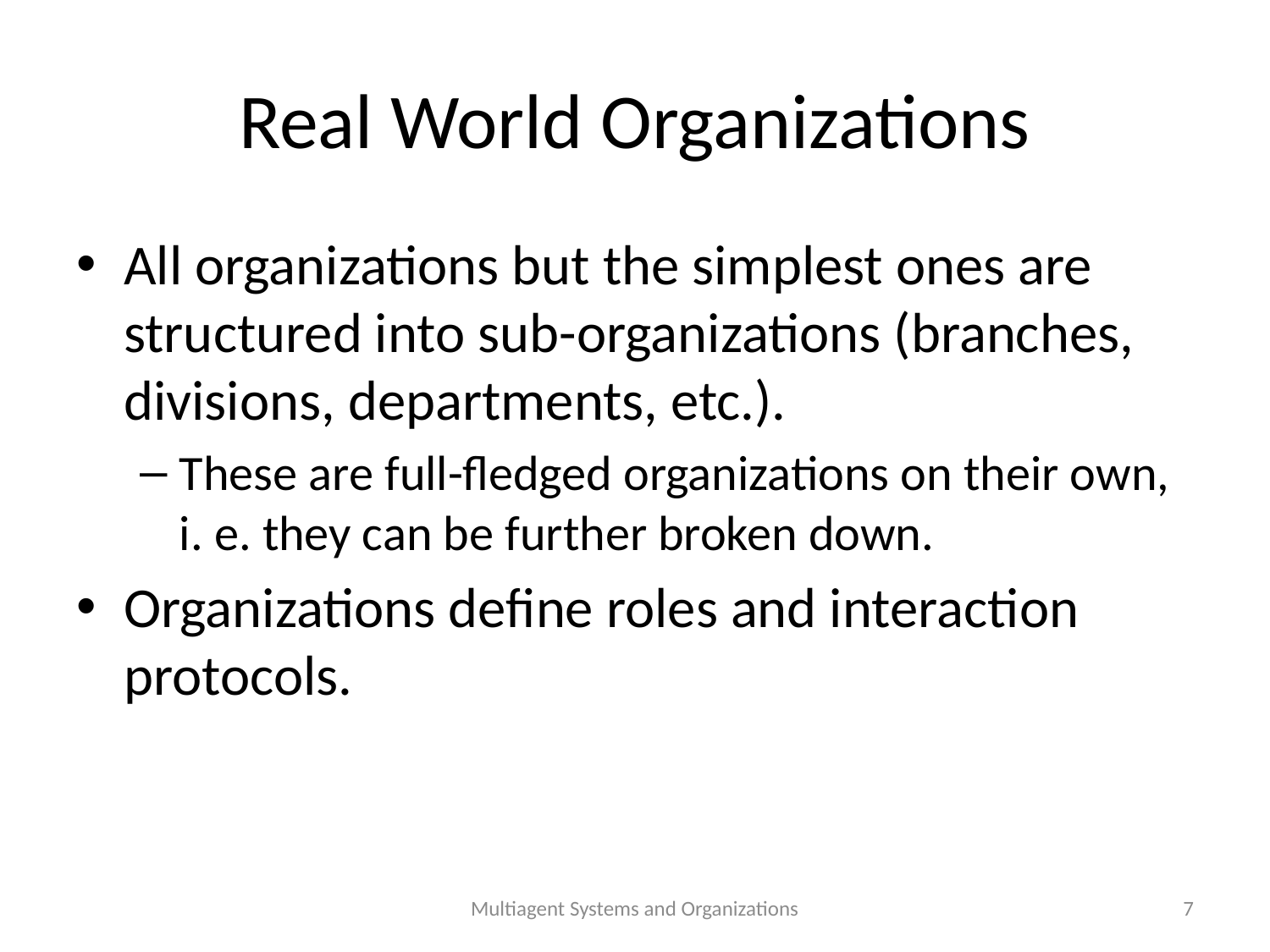

# Real World Organizations
All organizations but the simplest ones are structured into sub-organizations (branches, divisions, departments, etc.).
These are full-fledged organizations on their own, i. e. they can be further broken down.
Organizations define roles and interaction protocols.
Multiagent Systems and Organizations
7